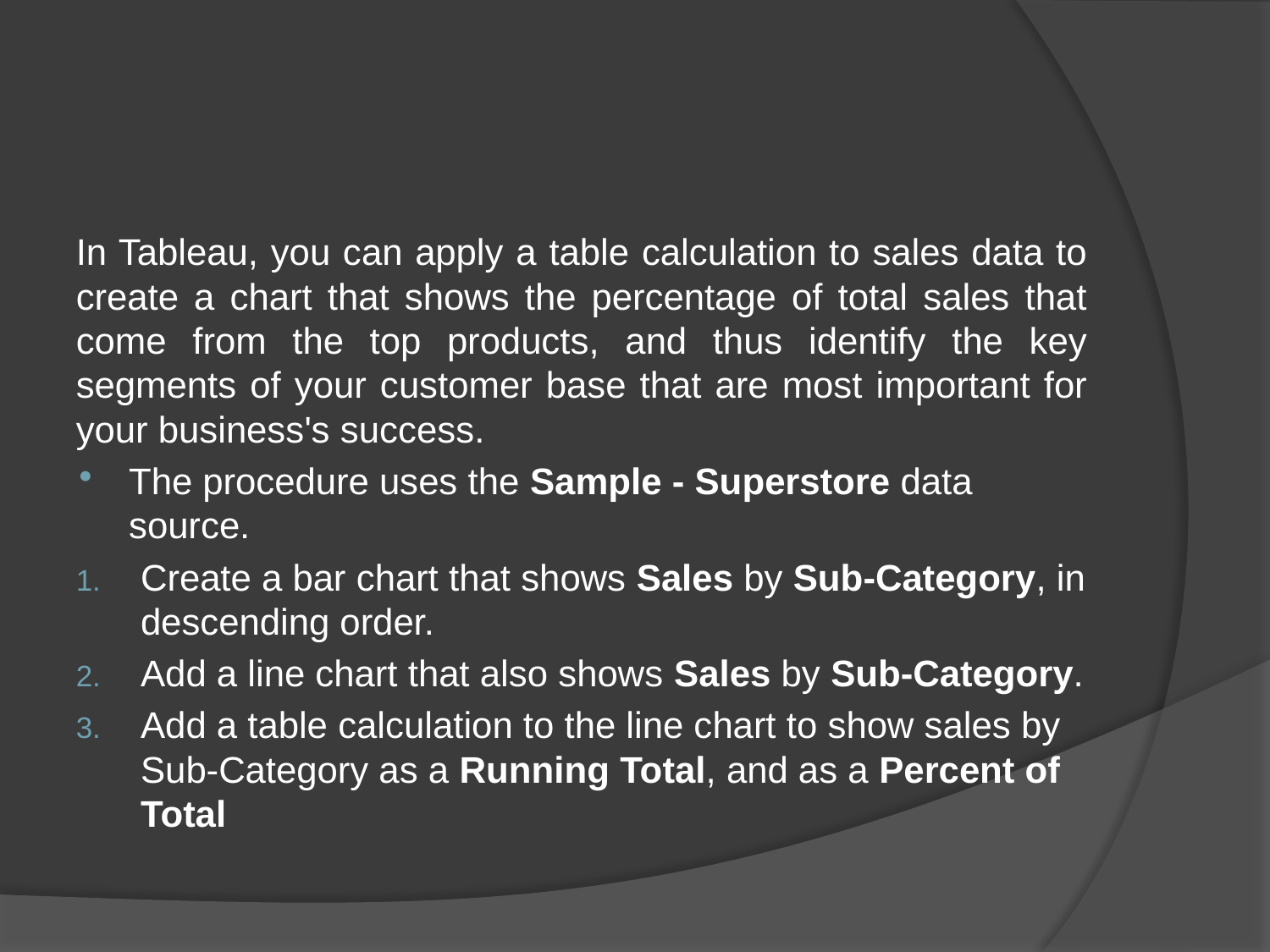

#
In Tableau, you can apply a table calculation to sales data to create a chart that shows the percentage of total sales that come from the top products, and thus identify the key segments of your customer base that are most important for your business's success.
The procedure uses the Sample - Superstore data source.
Create a bar chart that shows Sales by Sub-Category, in descending order.
Add a line chart that also shows Sales by Sub-Category.
Add a table calculation to the line chart to show sales by Sub-Category as a Running Total, and as a Percent of Total